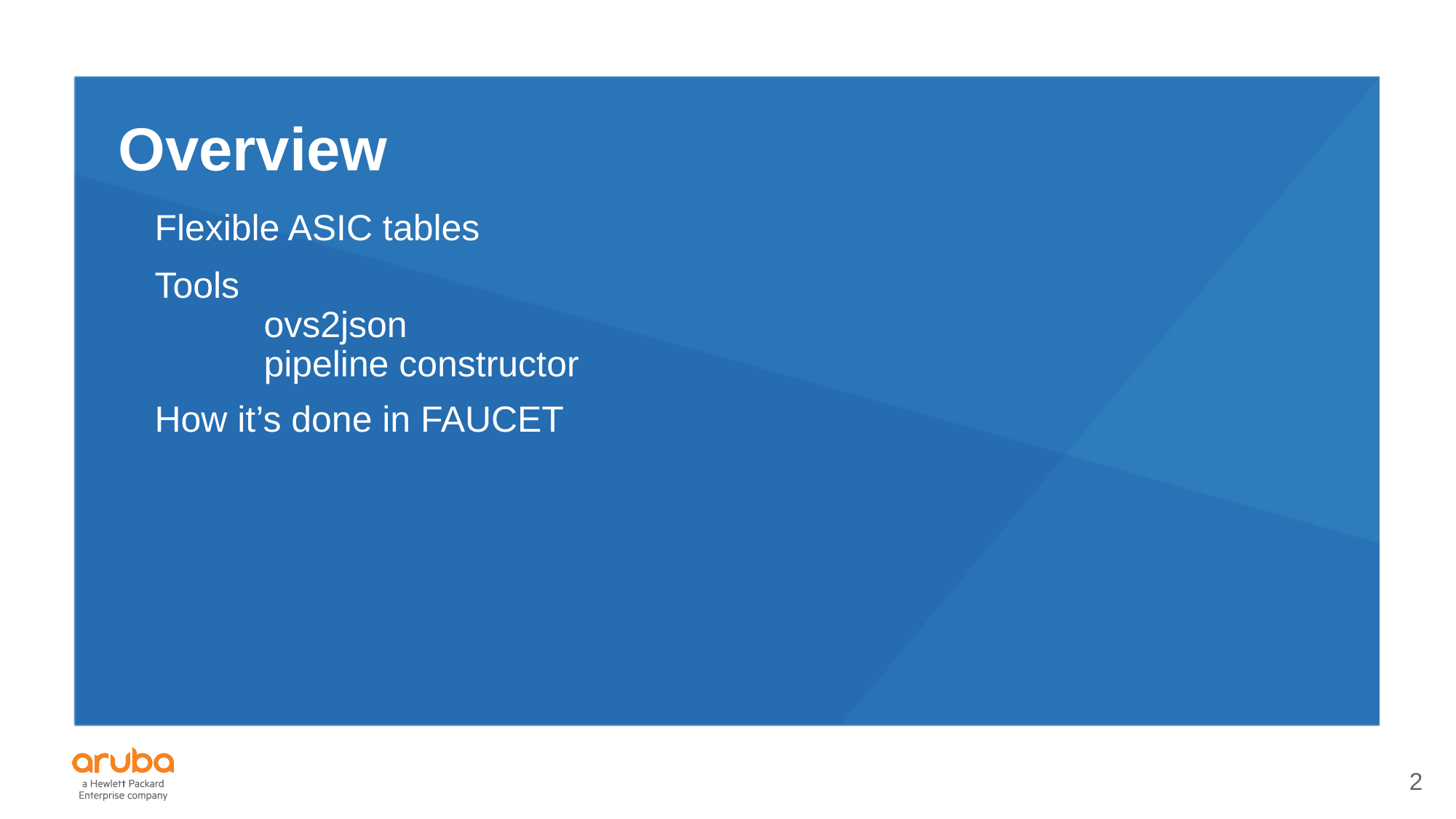

# Overview
Flexible ASIC tables
Tools
	ovs2json
	pipeline constructor

How it’s done in FAUCET